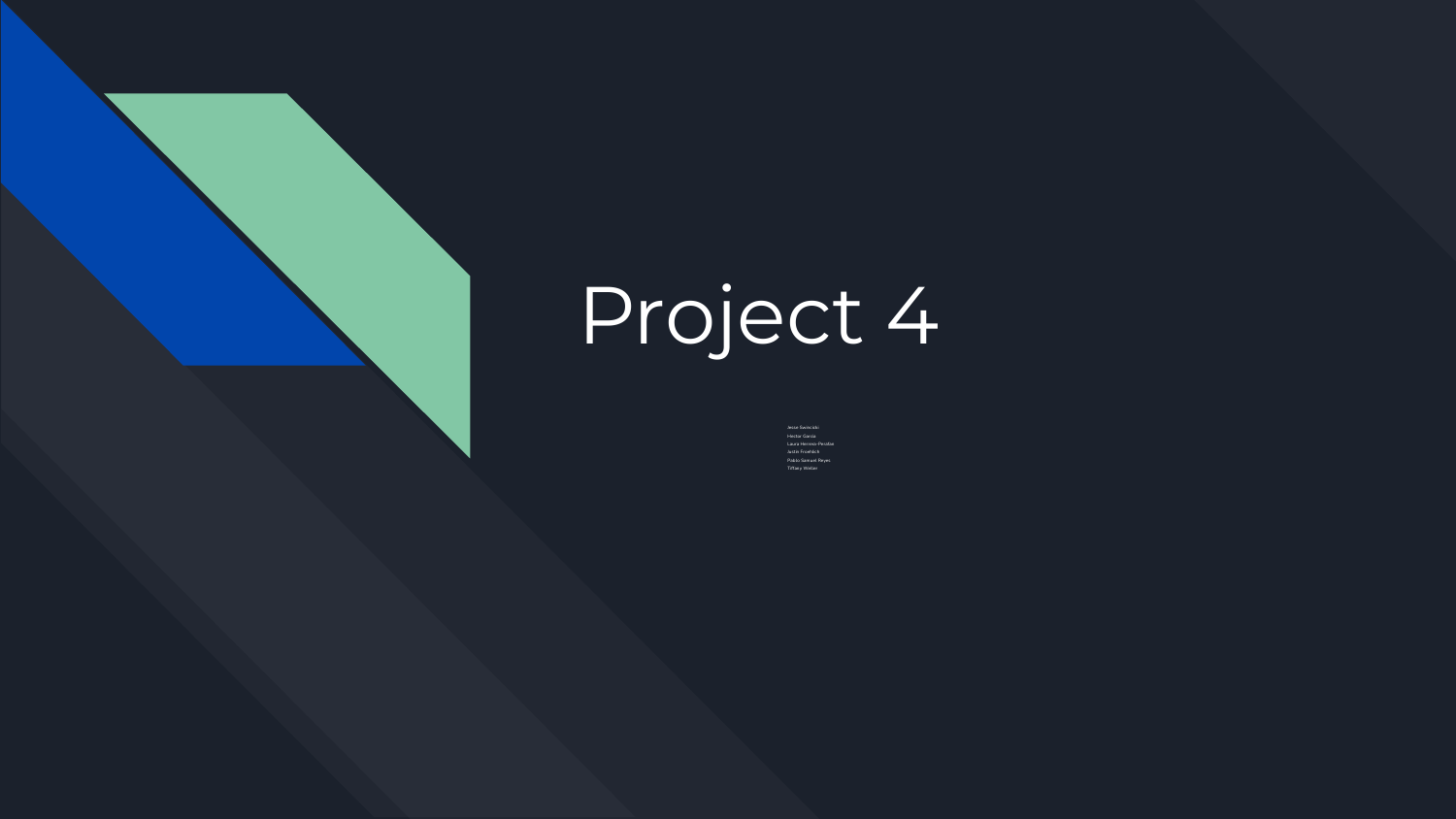

# Project 4
Jesse Swincicki
Hector Garcia
Laura Herrera-Perafan
Justin Froehlich
Pablo Samuel Reyes
Tiffany Weller